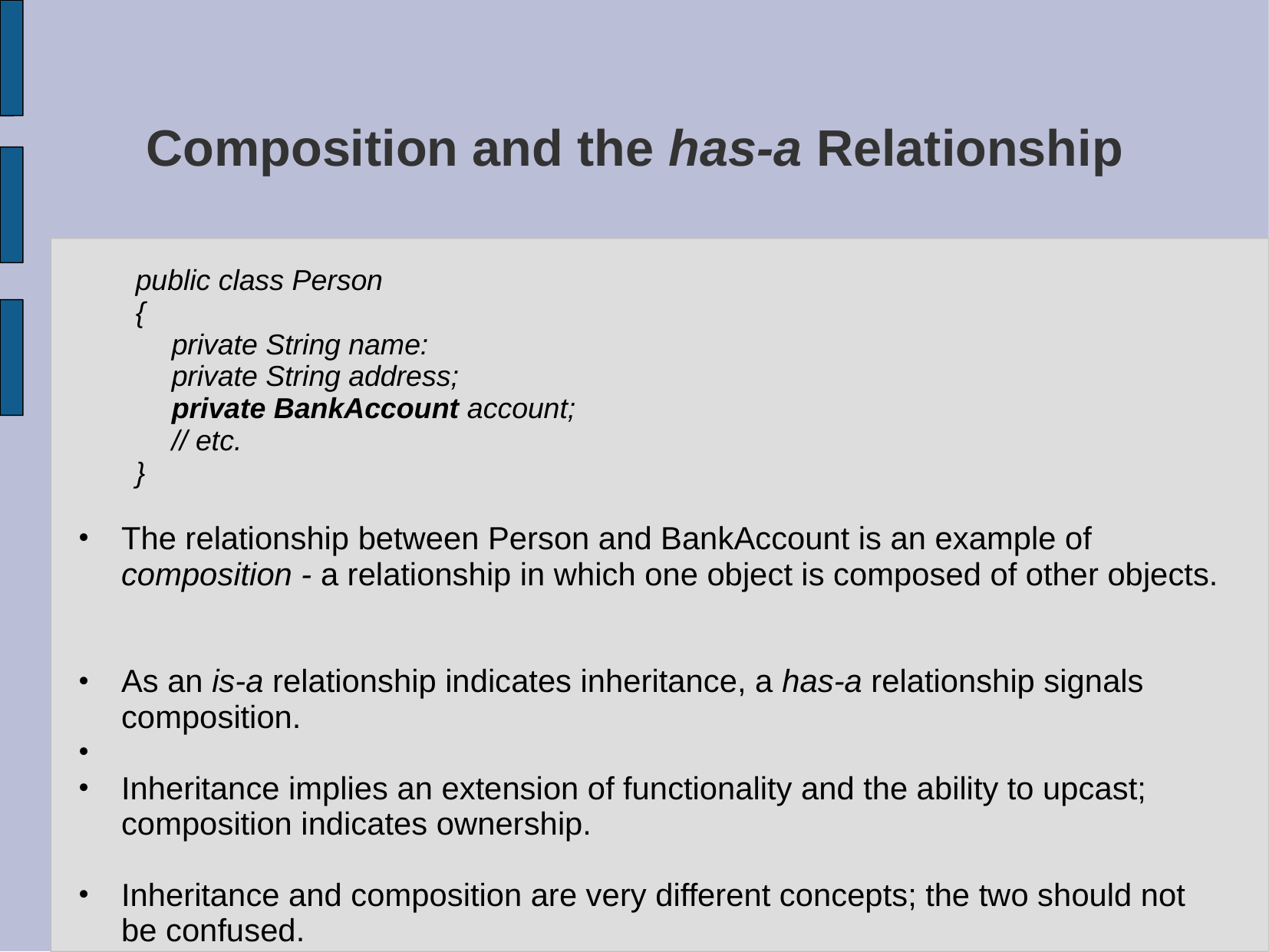

# Composition and the has-a Relationship
public class Person
{
	private String name:
	private String address;
	private BankAccount account;
	// etc.
}

The relationship between Person and BankAccount is an example of composition - a relationship in which one object is composed of other objects.

As an is-a relationship indicates inheritance, a has-a relationship signals composition.

Inheritance implies an extension of functionality and the ability to upcast; composition indicates ownership.

Inheritance and composition are very different concepts; the two should not be confused.